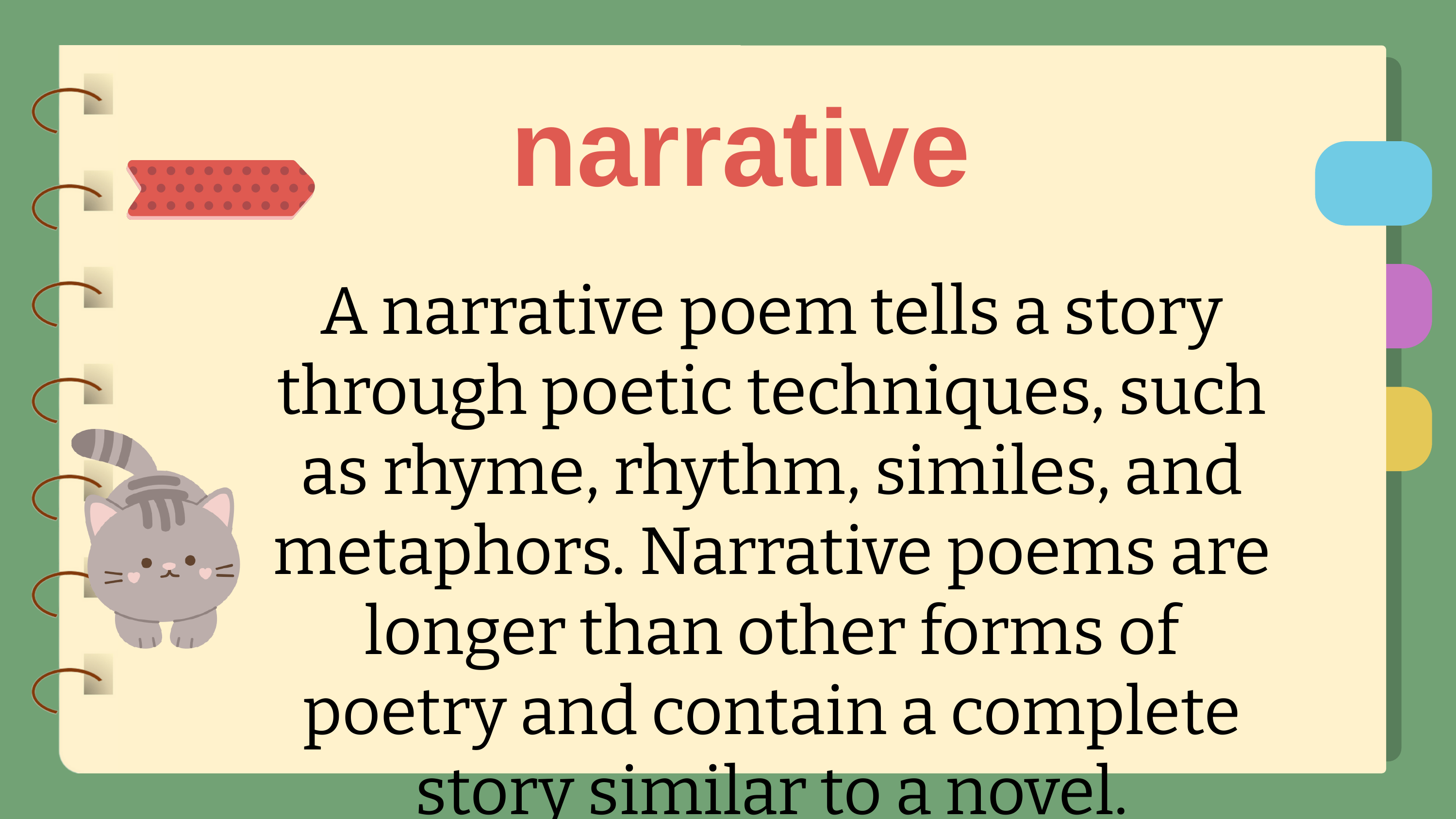

narrative

A narrative poem tells a story through poetic techniques, such as rhyme, rhythm, similes, and metaphors. Narrative poems are longer than other forms of poetry and contain a complete story similar to a novel.